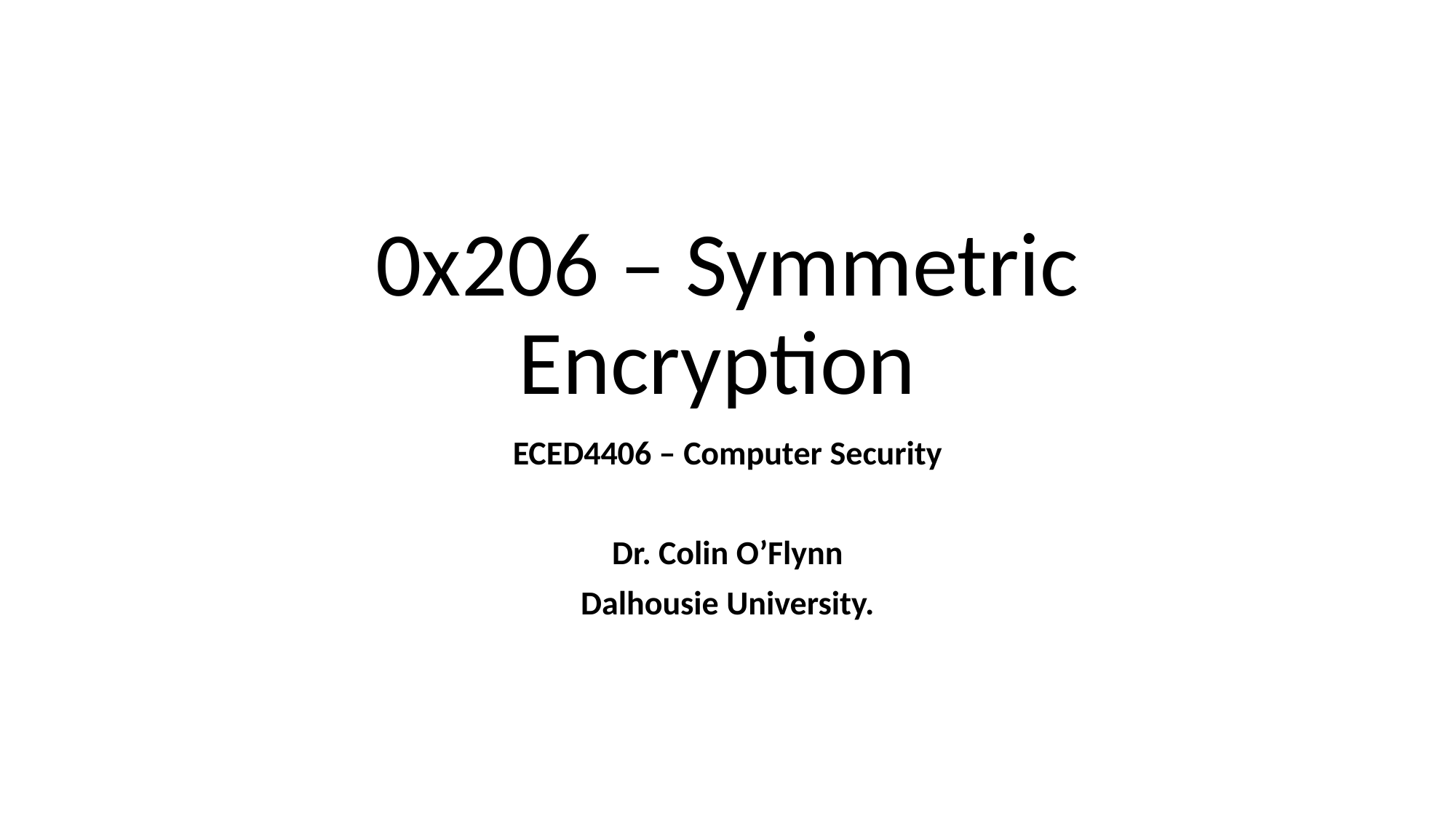

# 0x206 – Symmetric Encryption
ECED4406 – Computer Security

Dr. Colin O’Flynn
Dalhousie University.